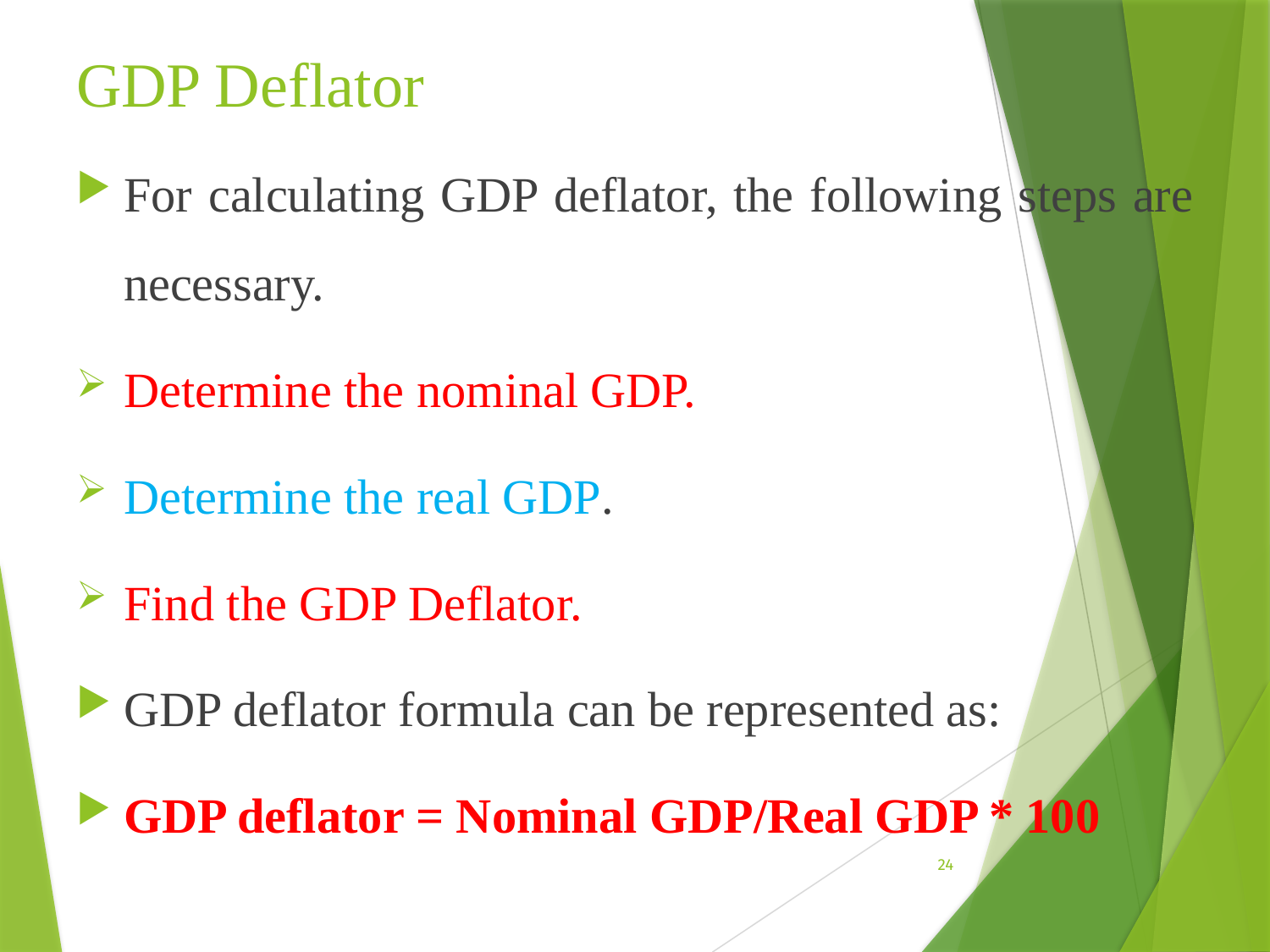

# GDP Deflator
For calculating GDP deflator, the following steps are necessary.
Determine the nominal GDP.
Determine the real GDP.
Find the GDP Deflator.
GDP deflator formula can be represented as:
GDP deflator = Nominal GDP/Real GDP * 100
24